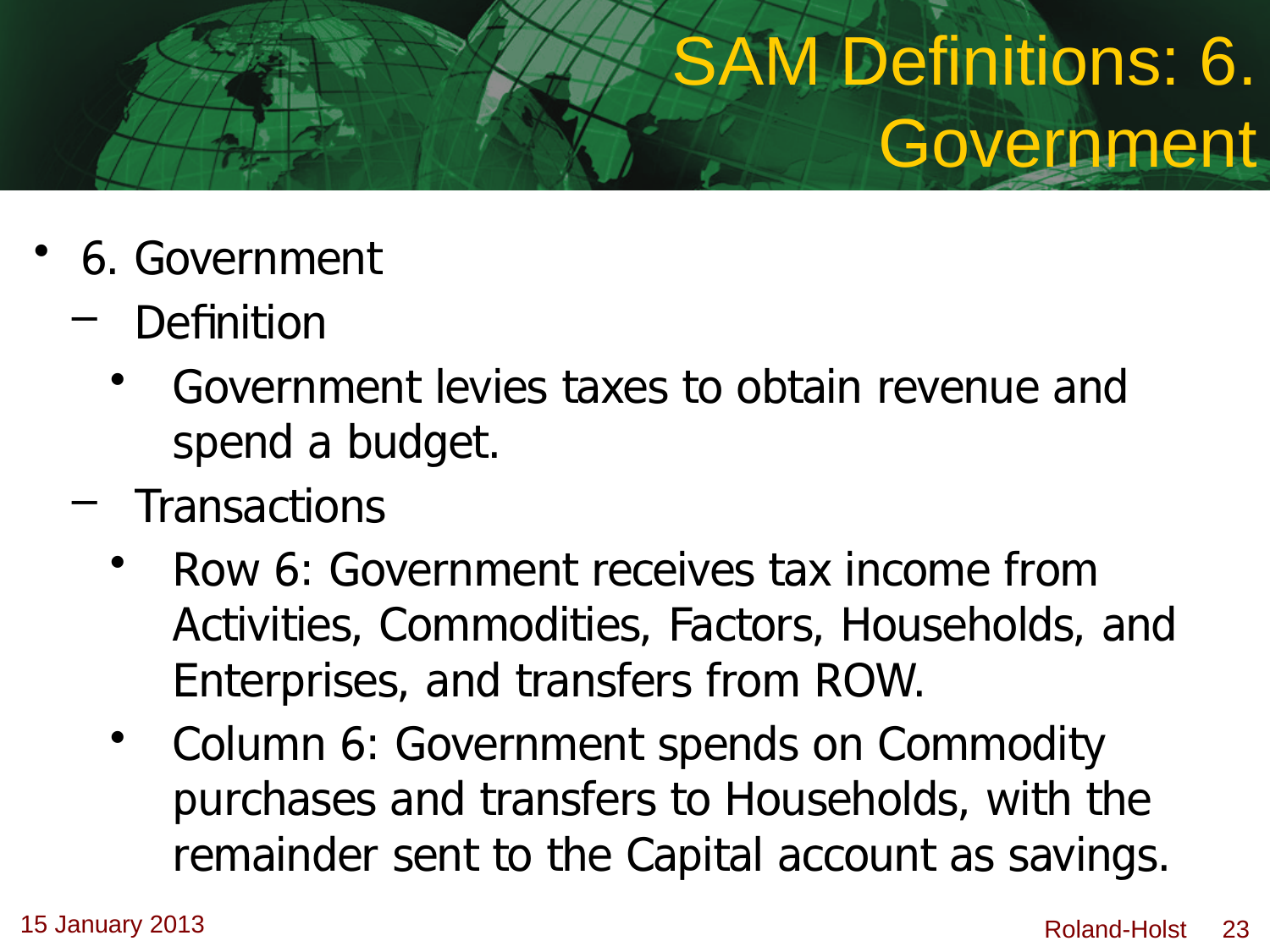

# SAM Definitions: 6. Government
6. Government
Definition
Government levies taxes to obtain revenue and spend a budget.
Transactions
Row 6: Government receives tax income from Activities, Commodities, Factors, Households, and Enterprises, and transfers from ROW.
Column 6: Government spends on Commodity purchases and transfers to Households, with the remainder sent to the Capital account as savings.